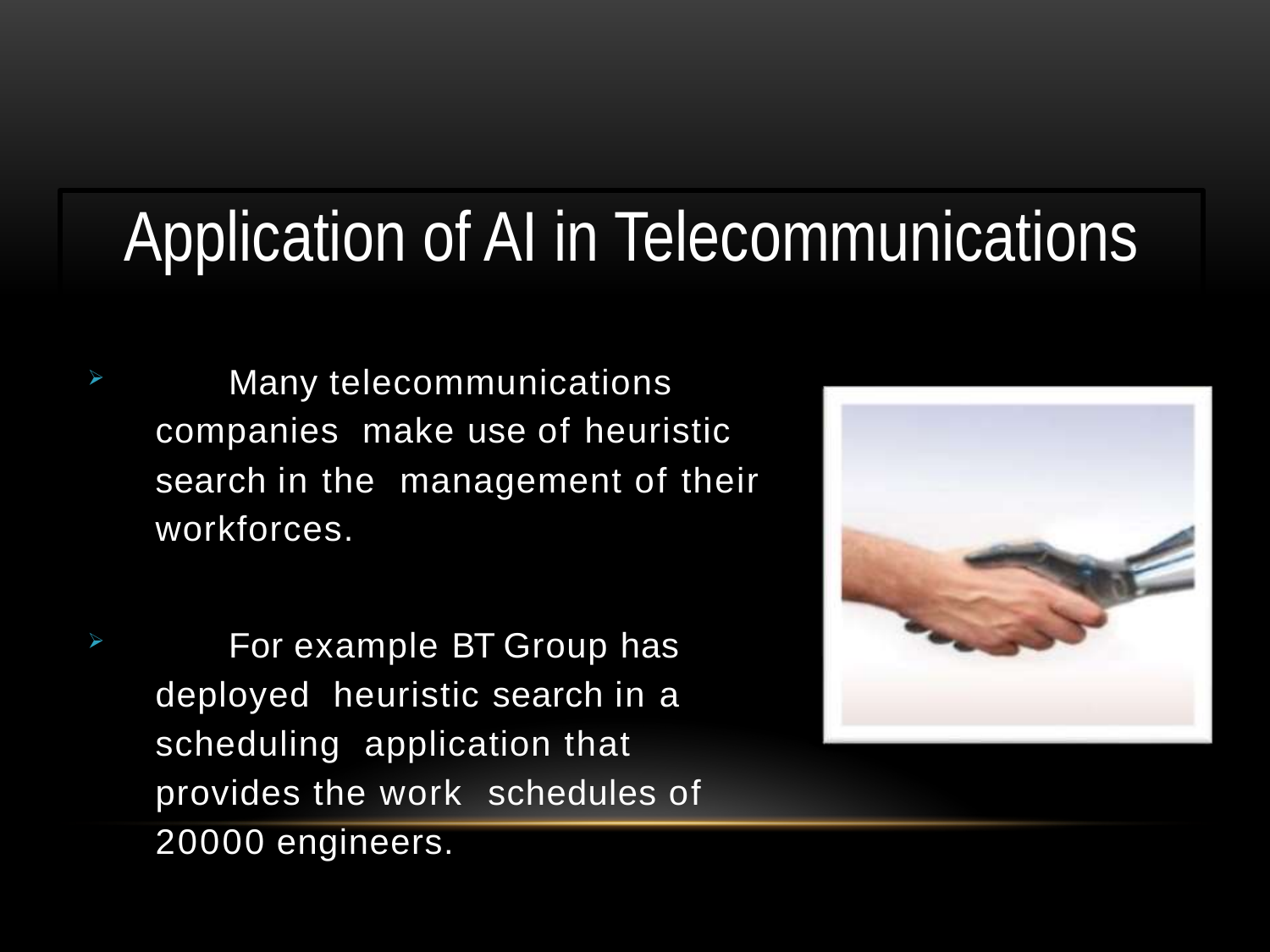

Application of AI in Telecommunications
	Many telecommunications companies  make use of heuristic search in the  management of their workforces.

	For example BT Group has deployed  heuristic search in a scheduling  application that provides the work  schedules of 20000 engineers.